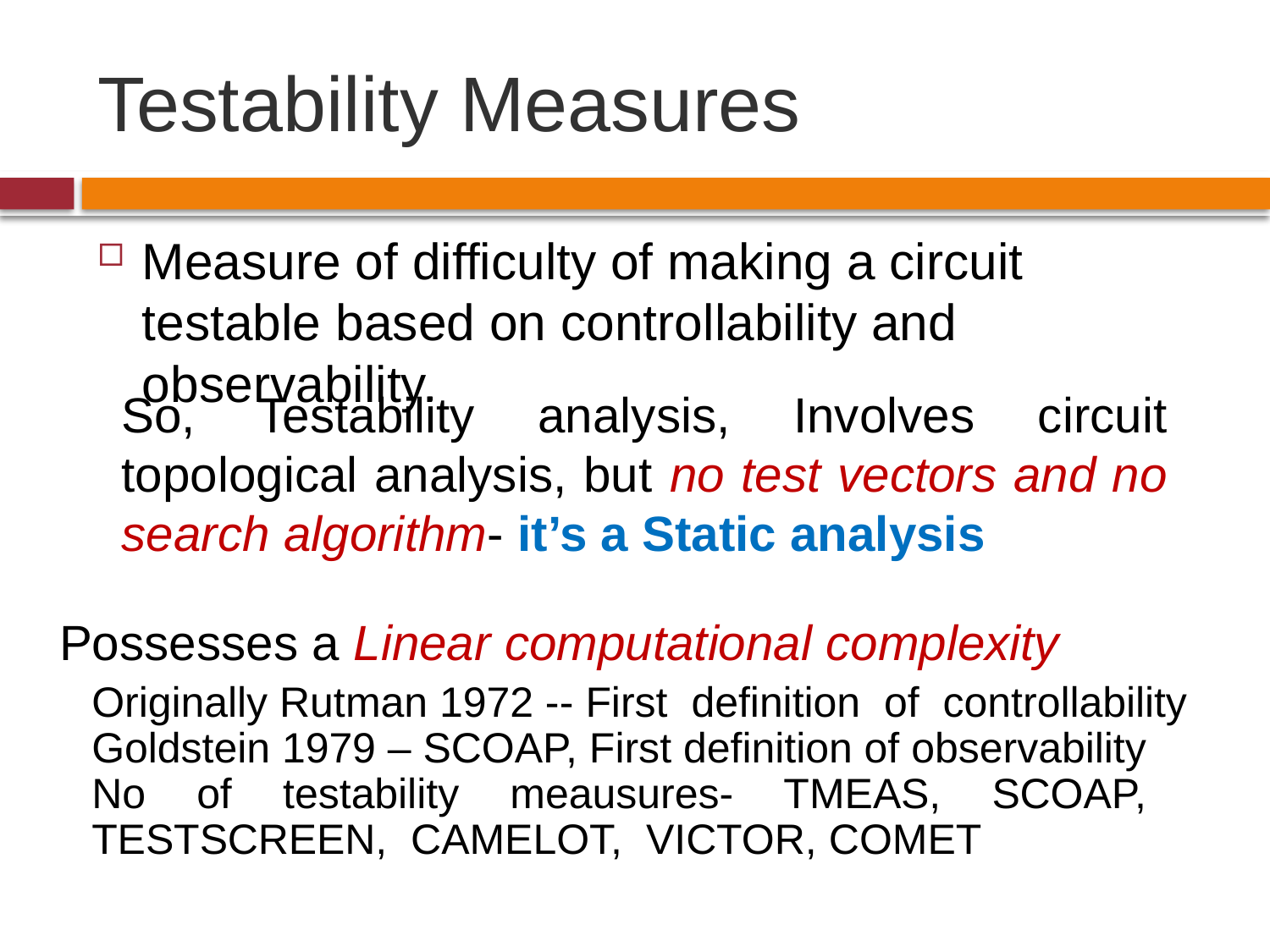

# Testability Measures
Measure of difficulty of making a circuit testable based on controllability and observability.
So, Testability analysis, Involves circuit topological analysis, but no test vectors and no search algorithm- it’s a Static analysis
Possesses a Linear computational complexity
Originally Rutman 1972 -- First  definition  of  controllability
Goldstein 1979 – SCOAP, First definition of observability
No of testability meausures- TMEAS, SCOAP,  TESTSCREEN,  CAMELOT,  VICTOR, COMET